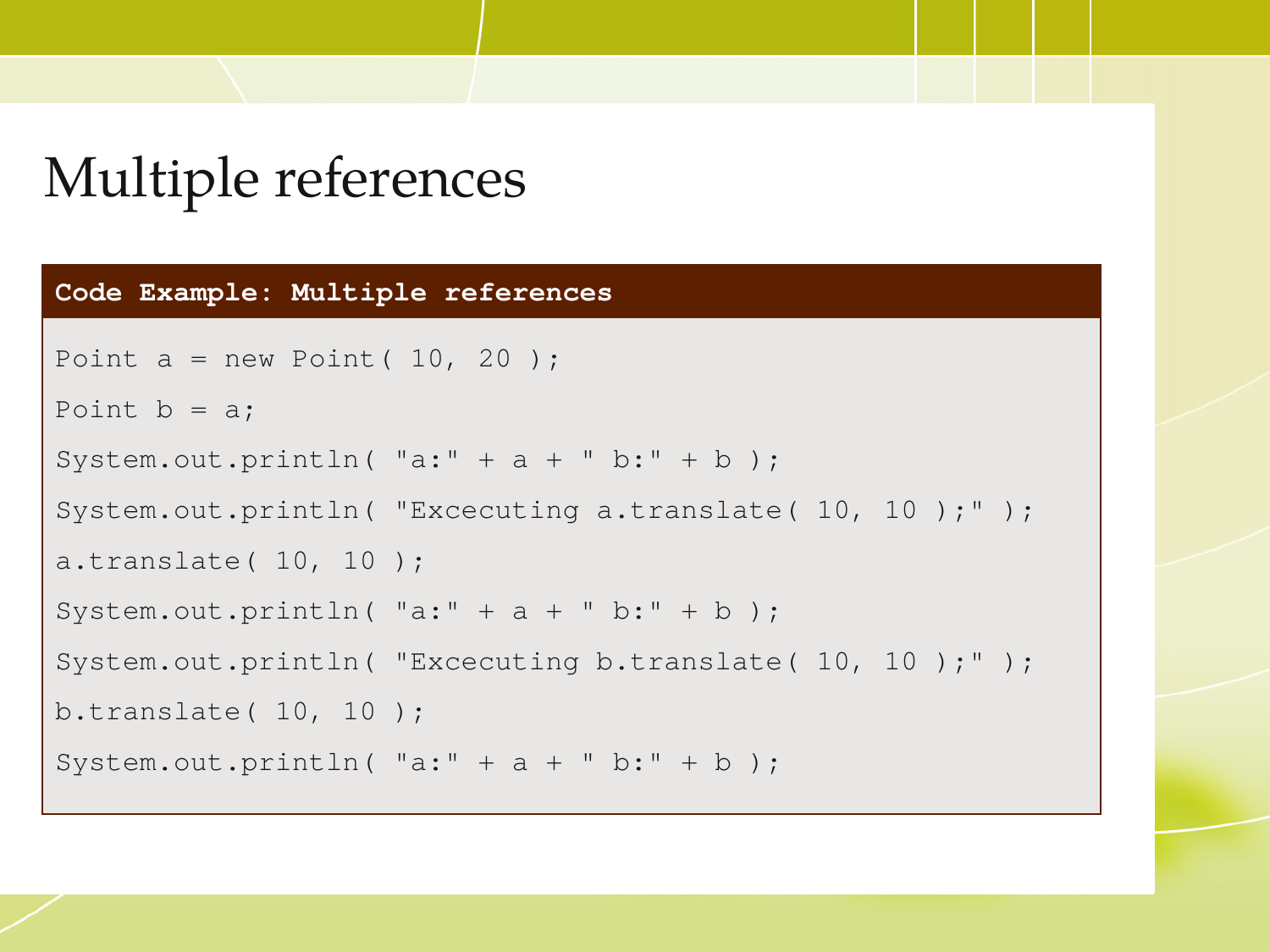

# Multiple references

| Code Example: Multiple references |
| --- |
| Point a = new Point( 10, 20 ); Point b = a; System.out.println( "a:" + a + " b:" + b ); System.out.println( "Excecuting a.translate( 10, 10 );" ); a.translate( 10, 10 ); System.out.println( "a:" + a + " b:" + b ); System.out.println( "Excecuting b.translate( 10, 10 );" ); b.translate( 10, 10 ); System.out.println( "a:" + a + " b:" + b ); |